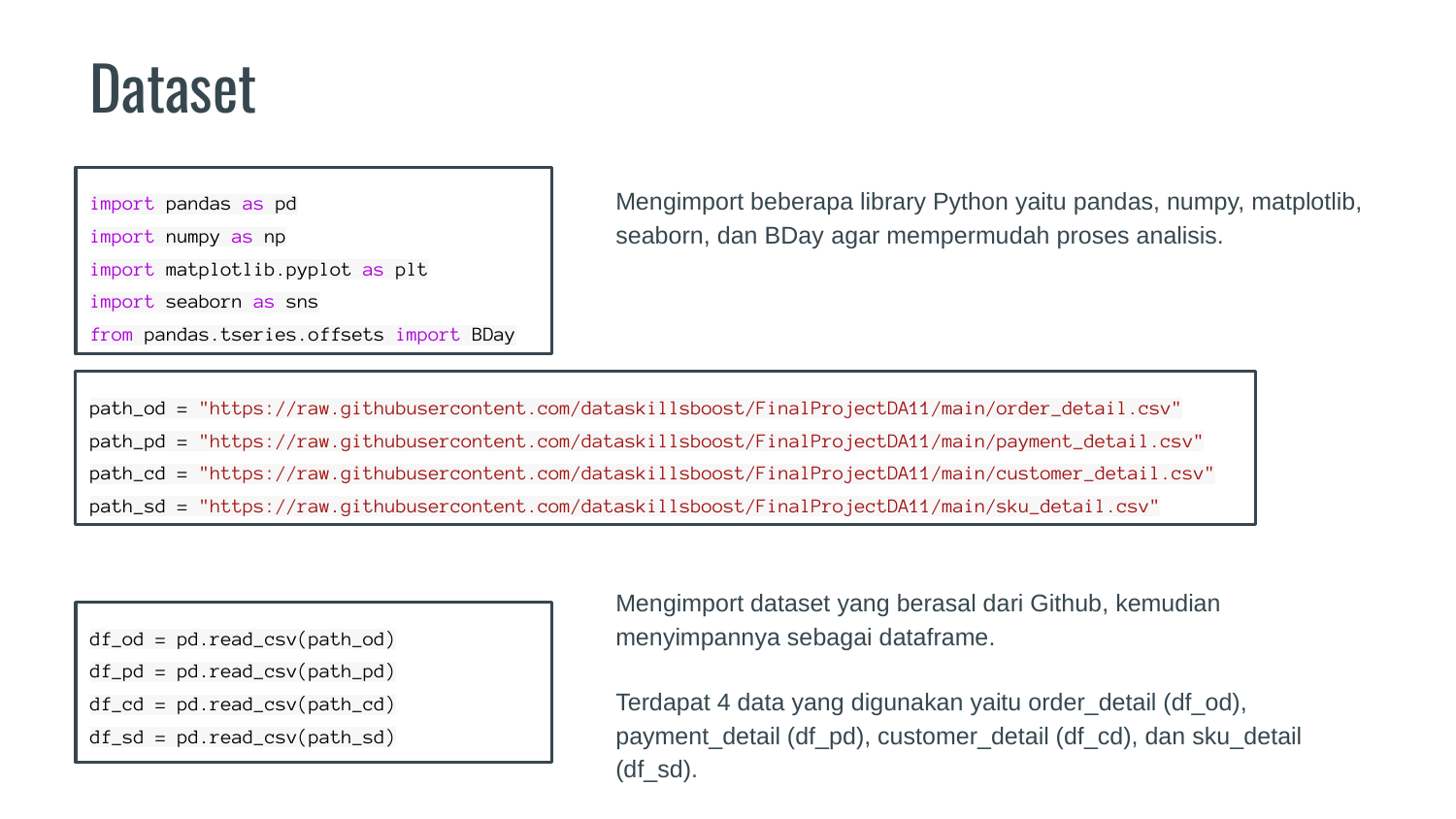

# Dataset
import pandas as pd
import numpy as np
import matplotlib.pyplot as plt
import seaborn as sns
from pandas.tseries.offsets import BDay
Mengimport beberapa library Python yaitu pandas, numpy, matplotlib, seaborn, dan BDay agar mempermudah proses analisis.
path_od = "https://raw.githubusercontent.com/dataskillsboost/FinalProjectDA11/main/order_detail.csv"
path_pd = "https://raw.githubusercontent.com/dataskillsboost/FinalProjectDA11/main/payment_detail.csv"
path_cd = "https://raw.githubusercontent.com/dataskillsboost/FinalProjectDA11/main/customer_detail.csv"
path_sd = "https://raw.githubusercontent.com/dataskillsboost/FinalProjectDA11/main/sku_detail.csv"

Mengimport dataset yang berasal dari Github, kemudian menyimpannya sebagai dataframe.
Terdapat 4 data yang digunakan yaitu order_detail (df_od), payment_detail (df_pd), customer_detail (df_cd), dan sku_detail (df_sd).
df_od = pd.read_csv(path_od)
df_pd = pd.read_csv(path_pd)
df_cd = pd.read_csv(path_cd)
df_sd = pd.read_csv(path_sd)